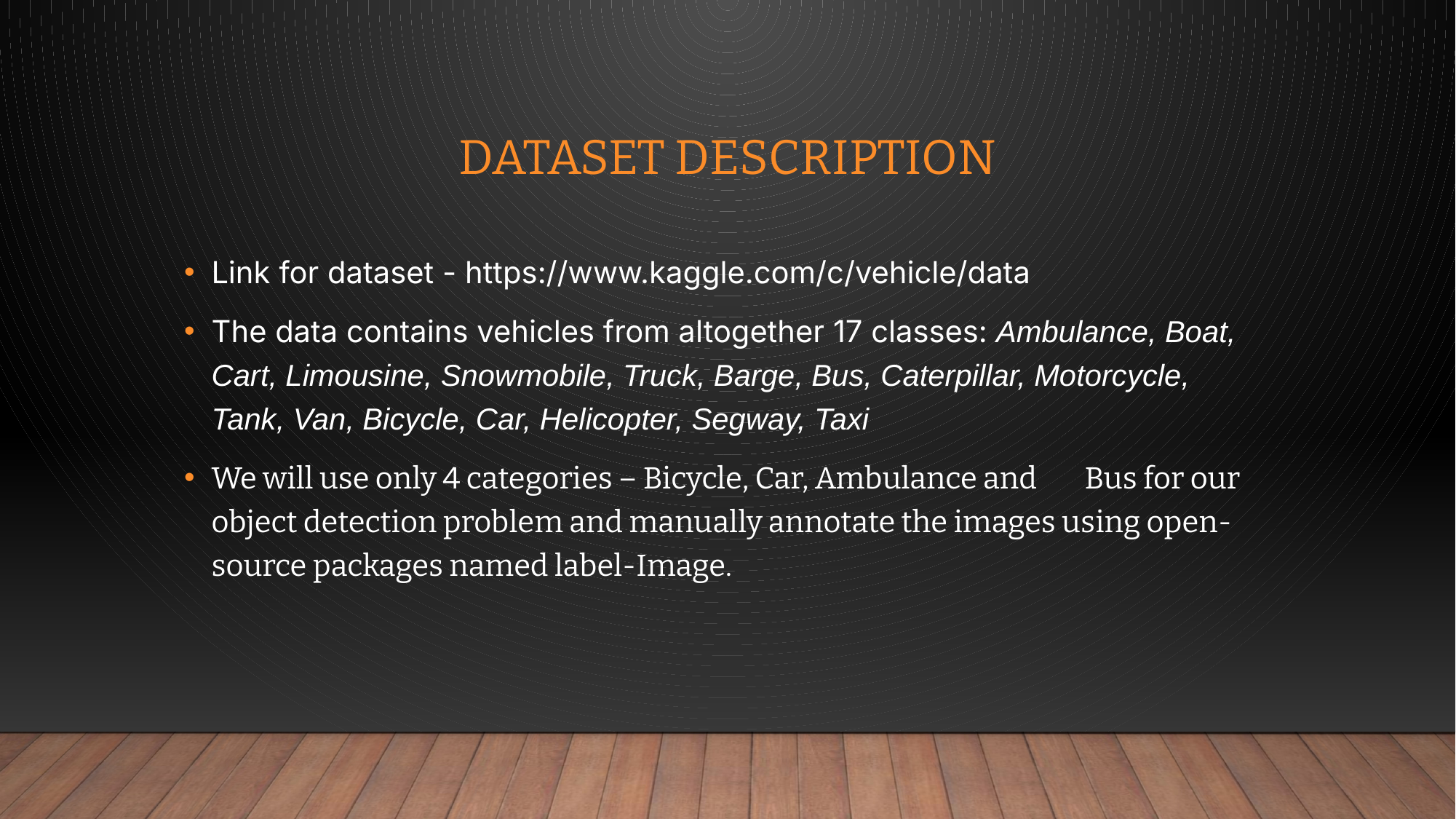

# DATASET DESCRIPTION
Link for dataset - https://www.kaggle.com/c/vehicle/data
The data contains vehicles from altogether 17 classes: Ambulance, Boat, Cart, Limousine, Snowmobile, Truck, Barge, Bus, Caterpillar, Motorcycle, Tank, Van, Bicycle, Car, Helicopter, Segway, Taxi
We will use only 4 categories – Bicycle, Car, Ambulance and 	Bus for our object detection problem and manually annotate the images using open-source packages named label-Image.